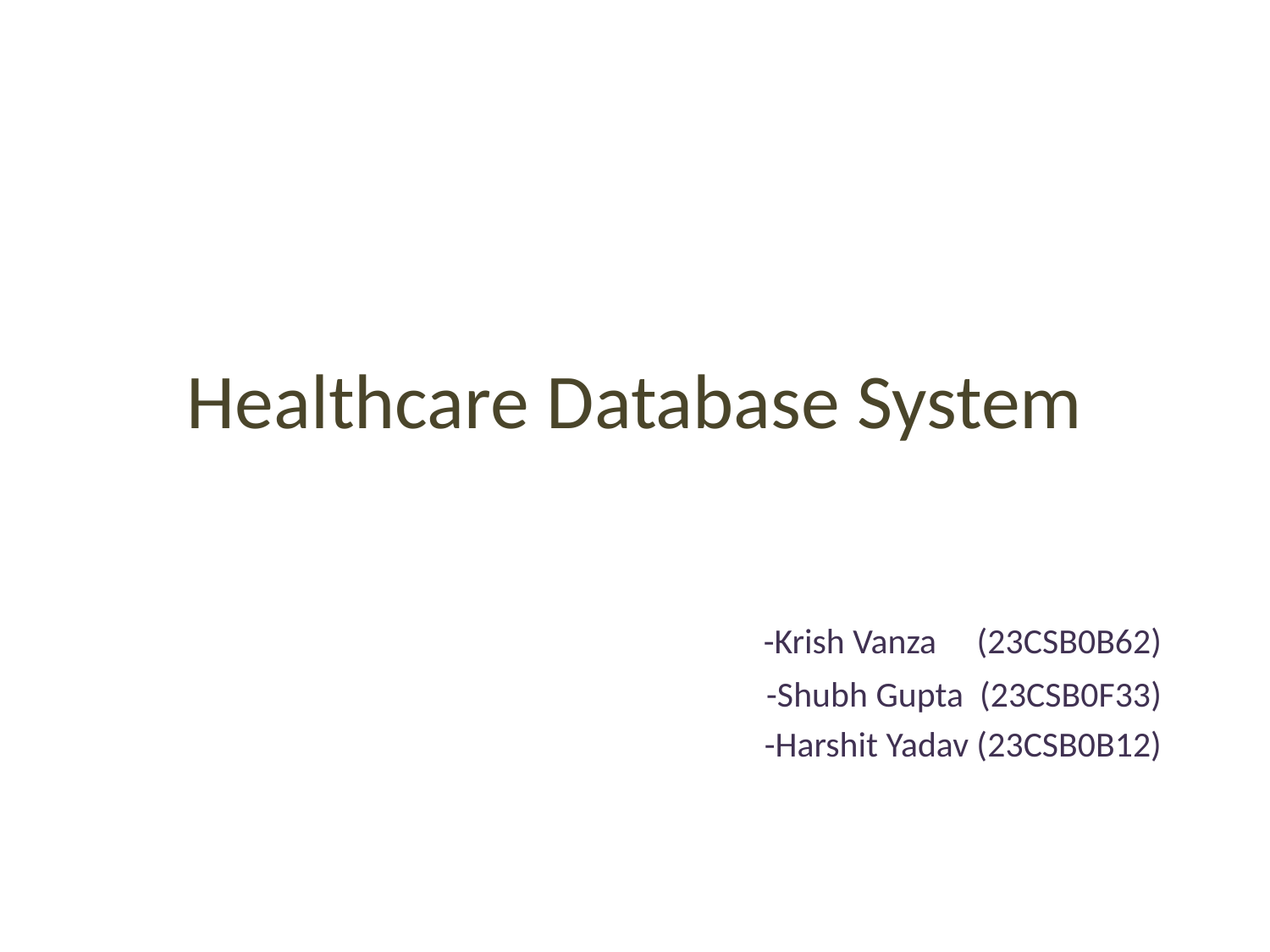

# Healthcare Database System
									-Krish Vanza     (23CSB0B62)
-Shubh Gupta  (23CSB0F33)
-Harshit Yadav (23CSB0B12)